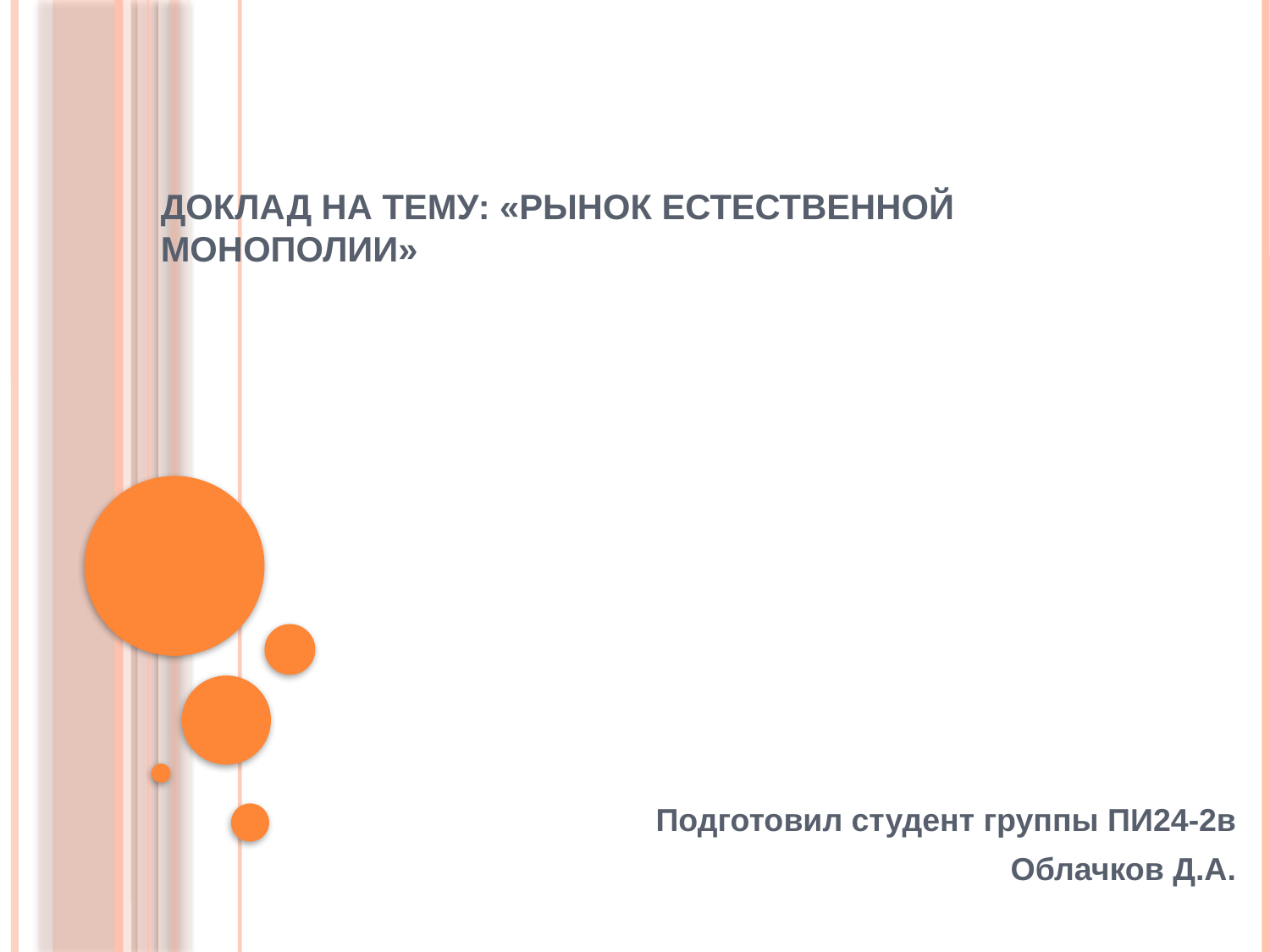

# Доклад на тему: «Рынок естественной монополии»
Подготовил студент группы ПИ24-2в
Облачков Д.А.